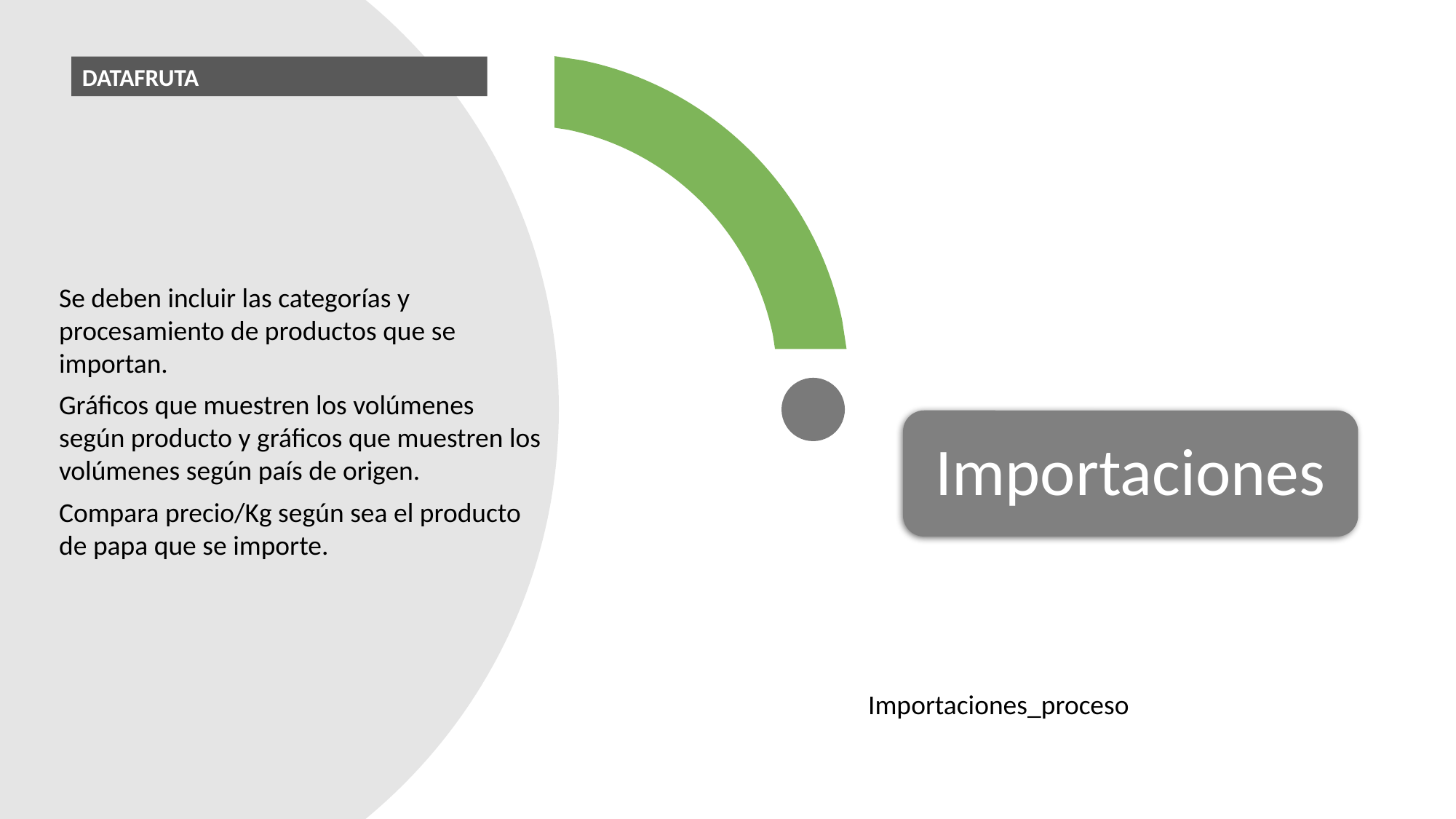

DATAFRUTA
Se deben incluir las categorías y  procesamiento de productos que se importan.
Gráficos que muestren los volúmenes según producto y gráficos que muestren los volúmenes según país de origen.
Compara precio/Kg según sea el producto de papa que se importe.
Importaciones

Importaciones_proceso